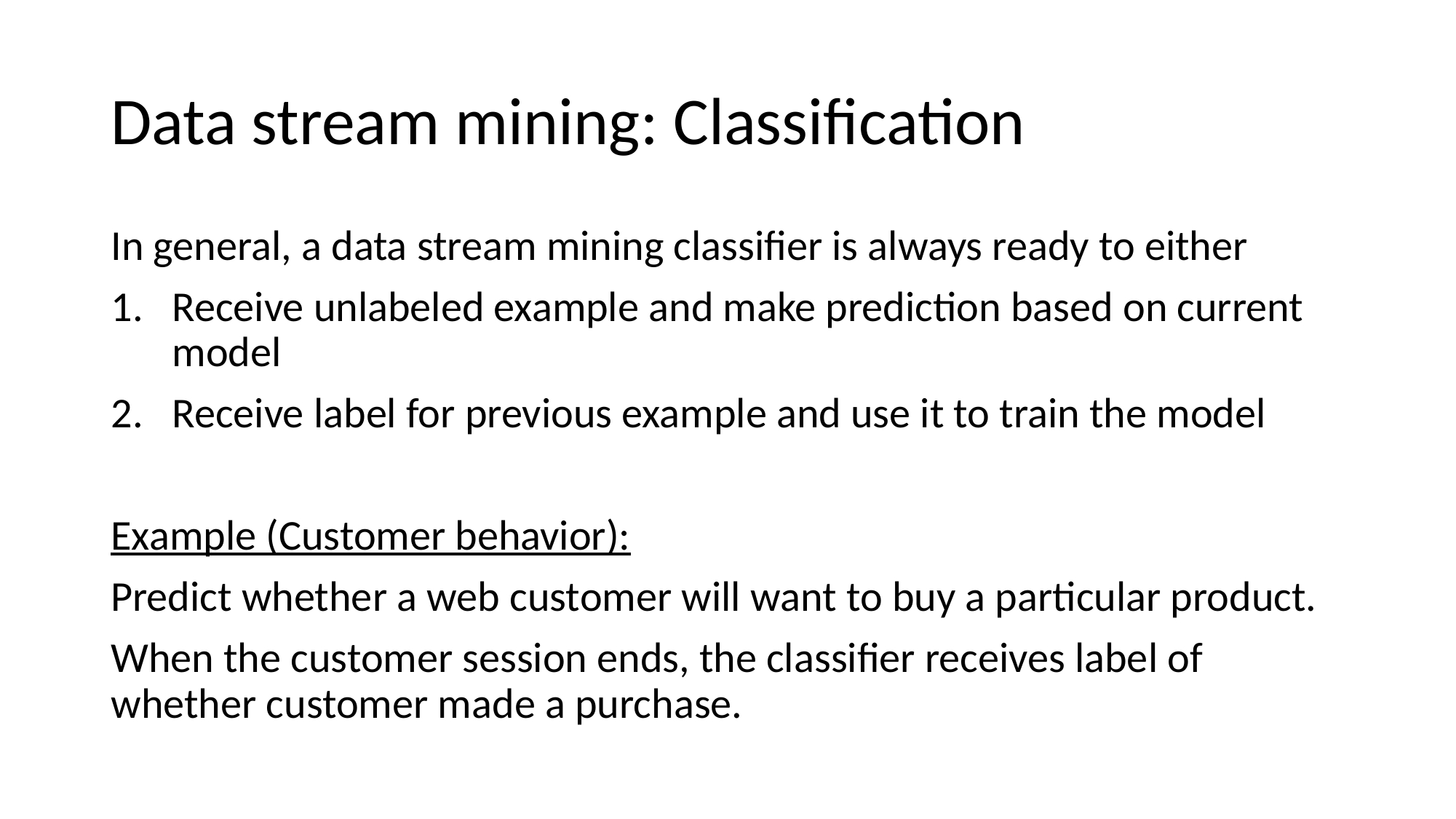

# Data stream mining: Classification
In general, a data stream mining classifier is always ready to either
Receive unlabeled example and make prediction based on current model
Receive label for previous example and use it to train the model

Example (Customer behavior):
Predict whether a web customer will want to buy a particular product.
When the customer session ends, the classifier receives label of whether customer made a purchase.